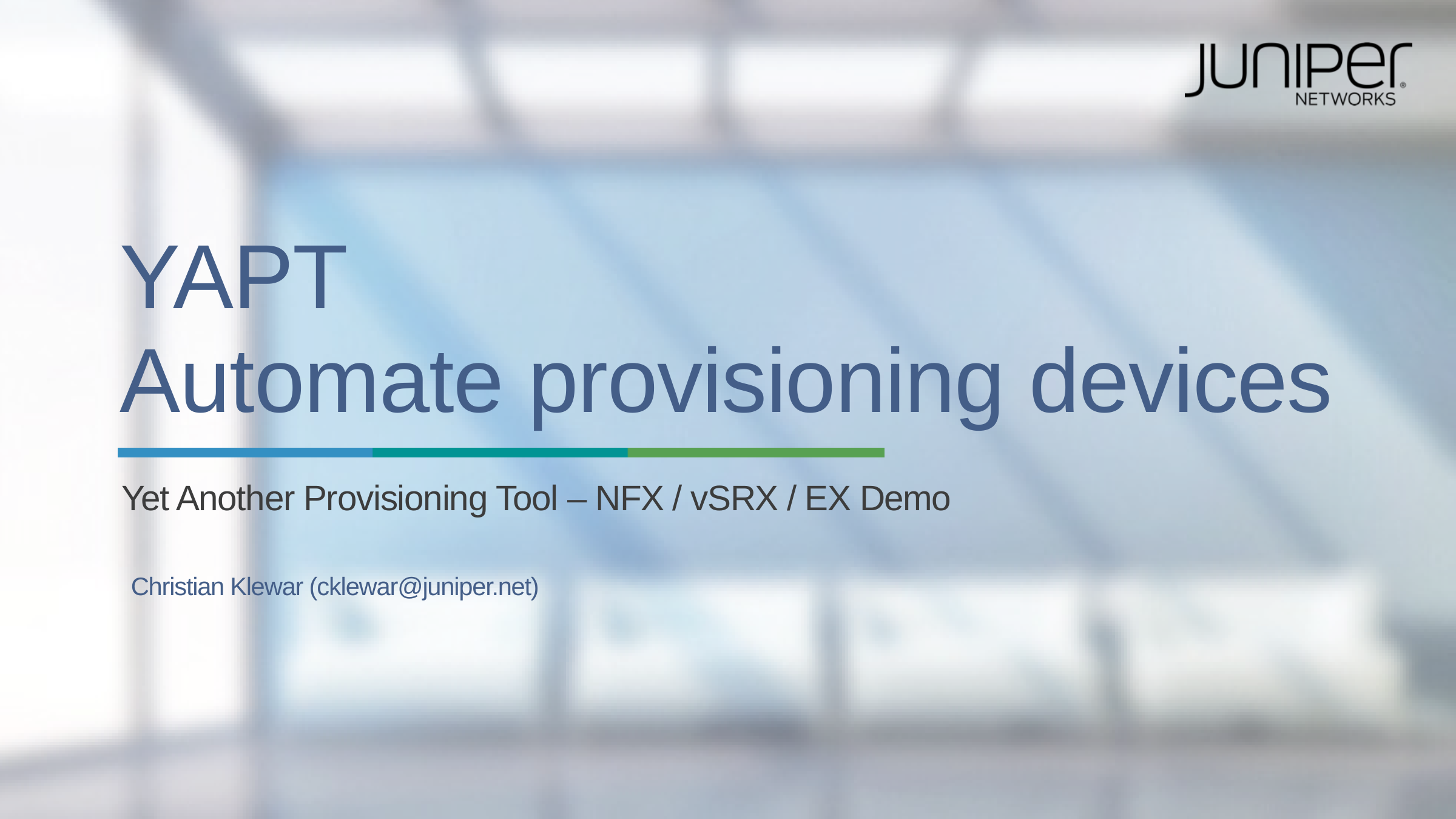

# YAPT Automate provisioning devices
Yet Another Provisioning Tool – NFX / vSRX / EX Demo
Christian Klewar (cklewar@juniper.net)